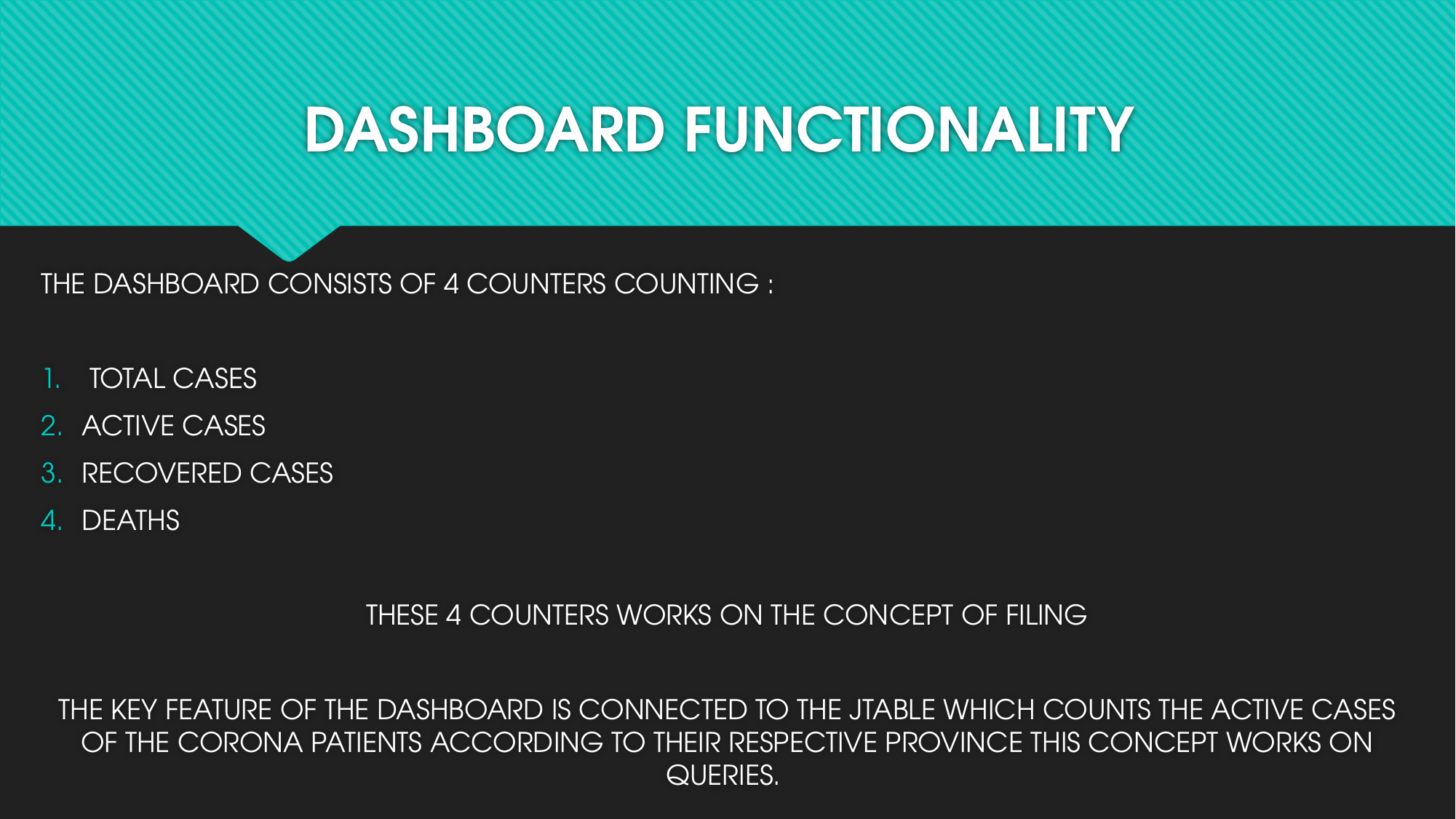

# DASHBOARD FUNCTIONALITY
THE DASHBOARD CONSISTS OF 4 COUNTERS COUNTING :

 TOTAL CASES
ACTIVE CASES
RECOVERED CASES
DEATHS

THESE 4 COUNTERS WORKS ON THE CONCEPT OF FILING

THE KEY FEATURE OF THE DASHBOARD IS CONNECTED TO THE JTABLE WHICH COUNTS THE ACTIVE CASES OF THE CORONA PATIENTS ACCORDING TO THEIR RESPECTIVE PROVINCE THIS CONCEPT WORKS ON QUERIES.